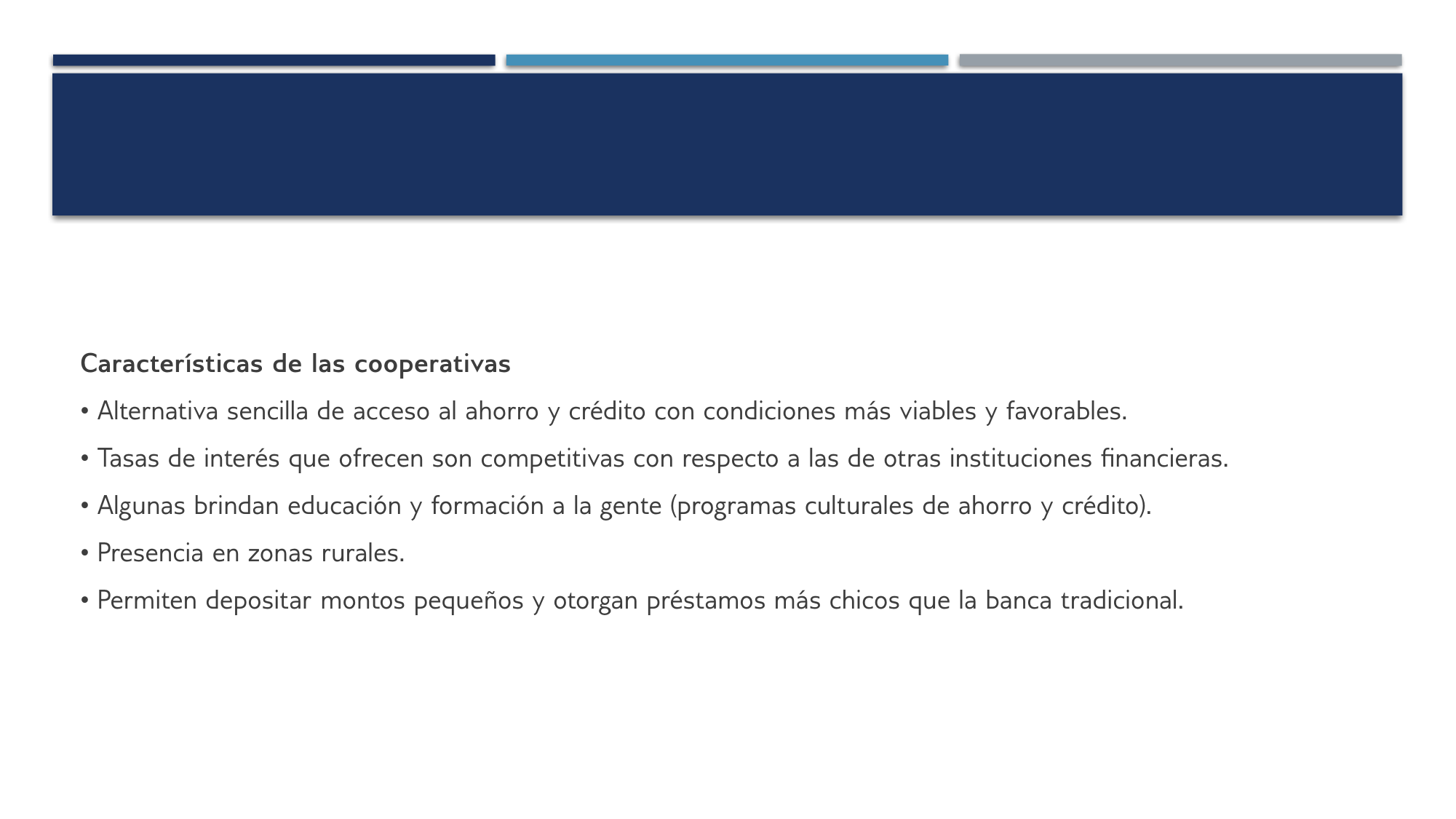

Características de las cooperativas
• Alternativa sencilla de acceso al ahorro y crédito con condiciones más viables y favorables.
• Tasas de interés que ofrecen son competitivas con respecto a las de otras instituciones financieras.
• Algunas brindan educación y formación a la gente (programas culturales de ahorro y crédito).
• Presencia en zonas rurales.
• Permiten depositar montos pequeños y otorgan préstamos más chicos que la banca tradicional.